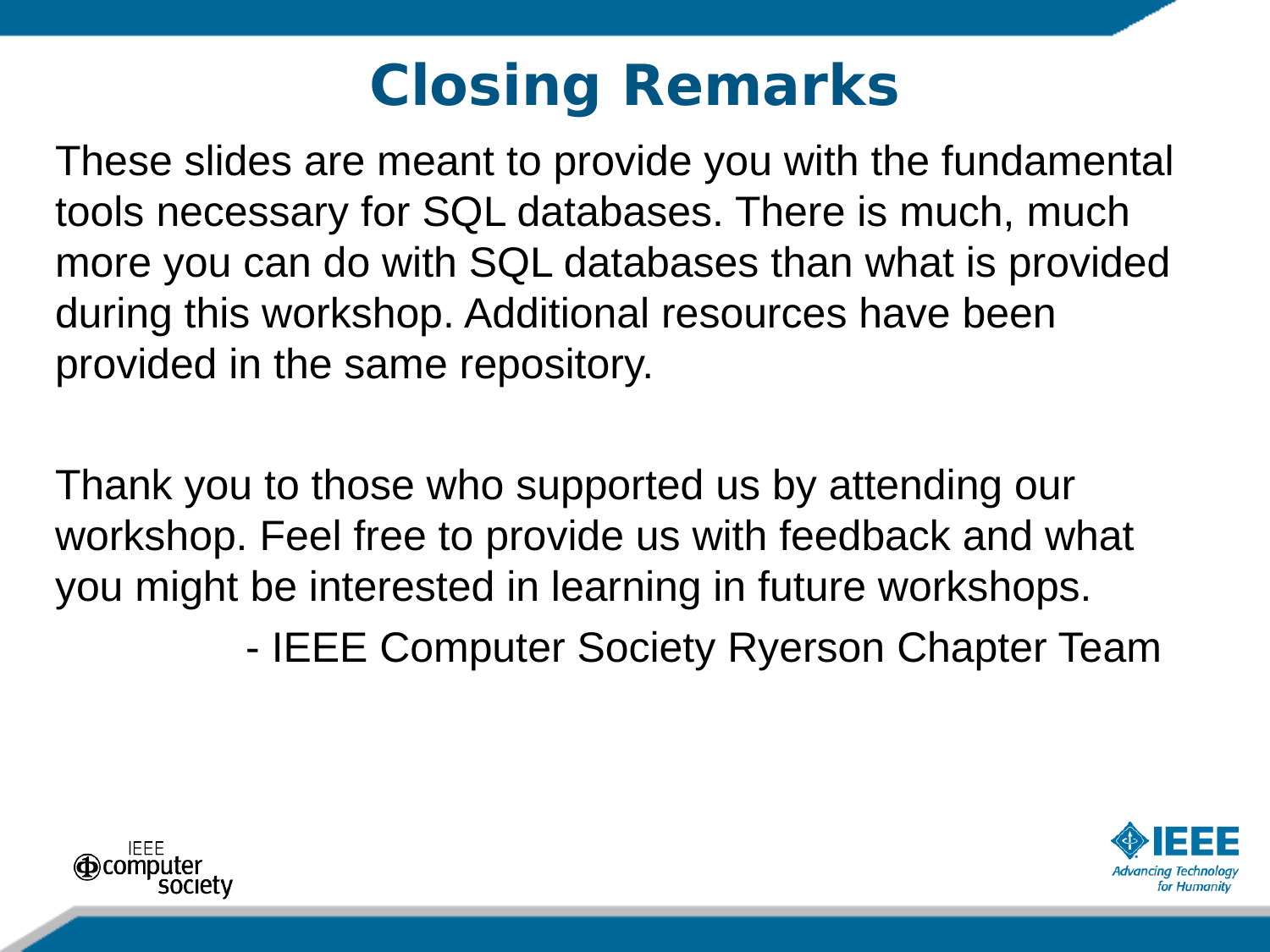

# Closing Remarks
These slides are meant to provide you with the fundamental tools necessary for SQL databases. There is much, much more you can do with SQL databases than what is provided during this workshop. Additional resources have been provided in the same repository.

Thank you to those who supported us by attending our workshop. Feel free to provide us with feedback and what you might be interested in learning in future workshops.
	- IEEE Computer Society Ryerson Chapter Team